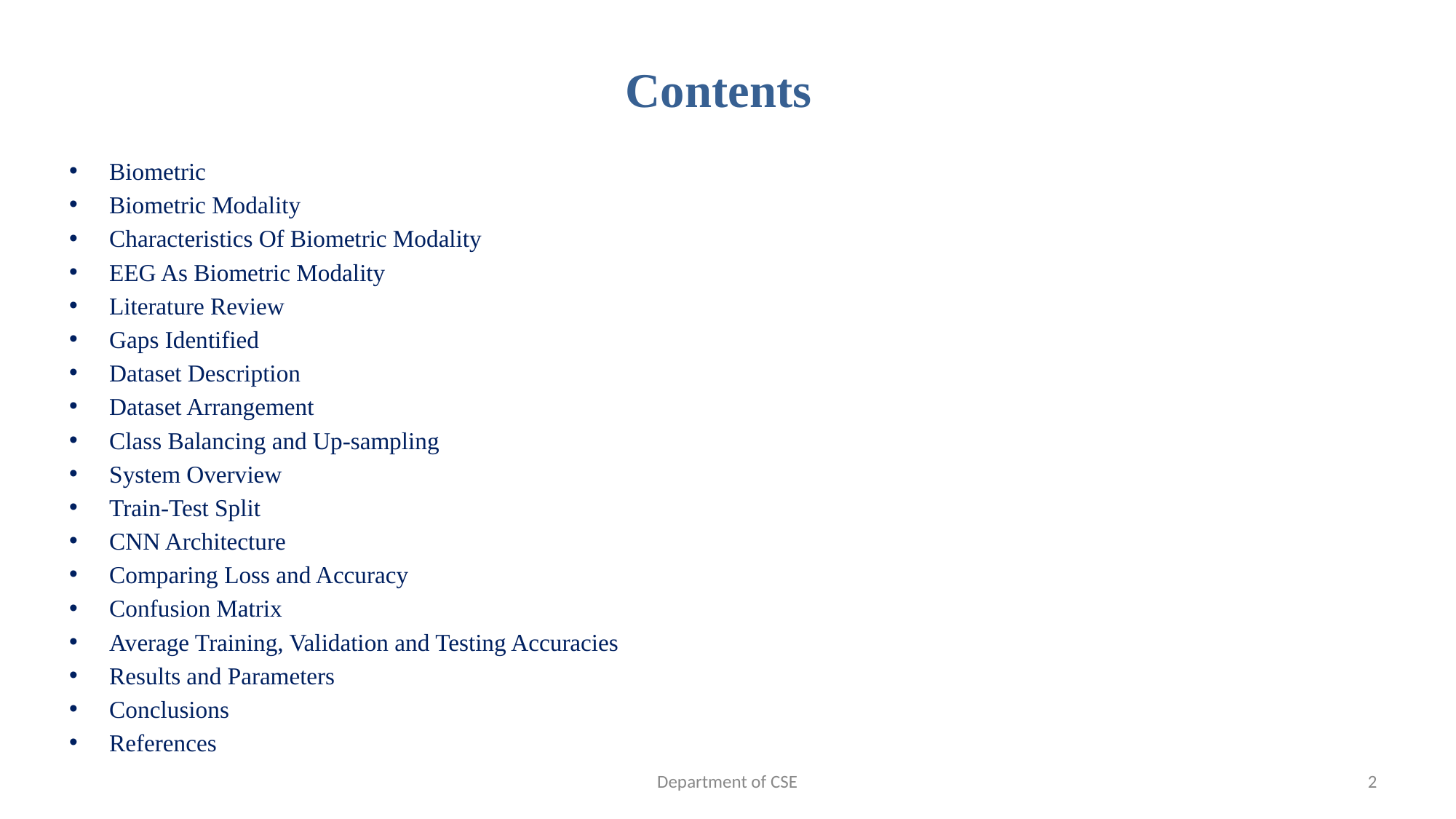

# Contents
Biometric
Biometric Modality
Characteristics Of Biometric Modality
EEG As Biometric Modality
Literature Review
Gaps Identified
Dataset Description
Dataset Arrangement
Class Balancing and Up-sampling
System Overview
Train-Test Split
CNN Architecture
Comparing Loss and Accuracy
Confusion Matrix
Average Training, Validation and Testing Accuracies
Results and Parameters
Conclusions
References
Department of CSE
2